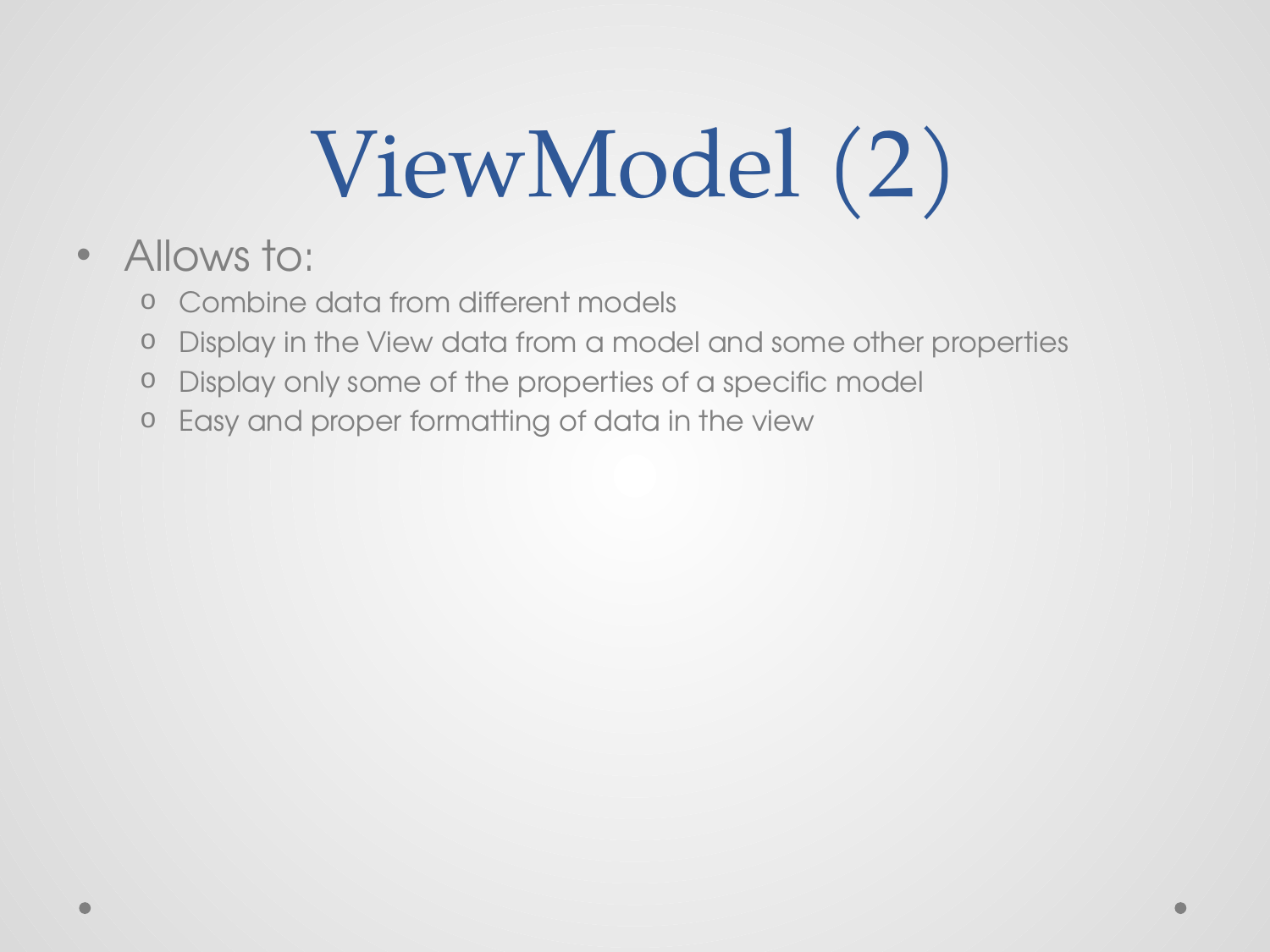

# ViewModel (2)
Allows to:
Combine data from different models
Display in the View data from a model and some other properties
Display only some of the properties of a specific model
Easy and proper formatting of data in the view